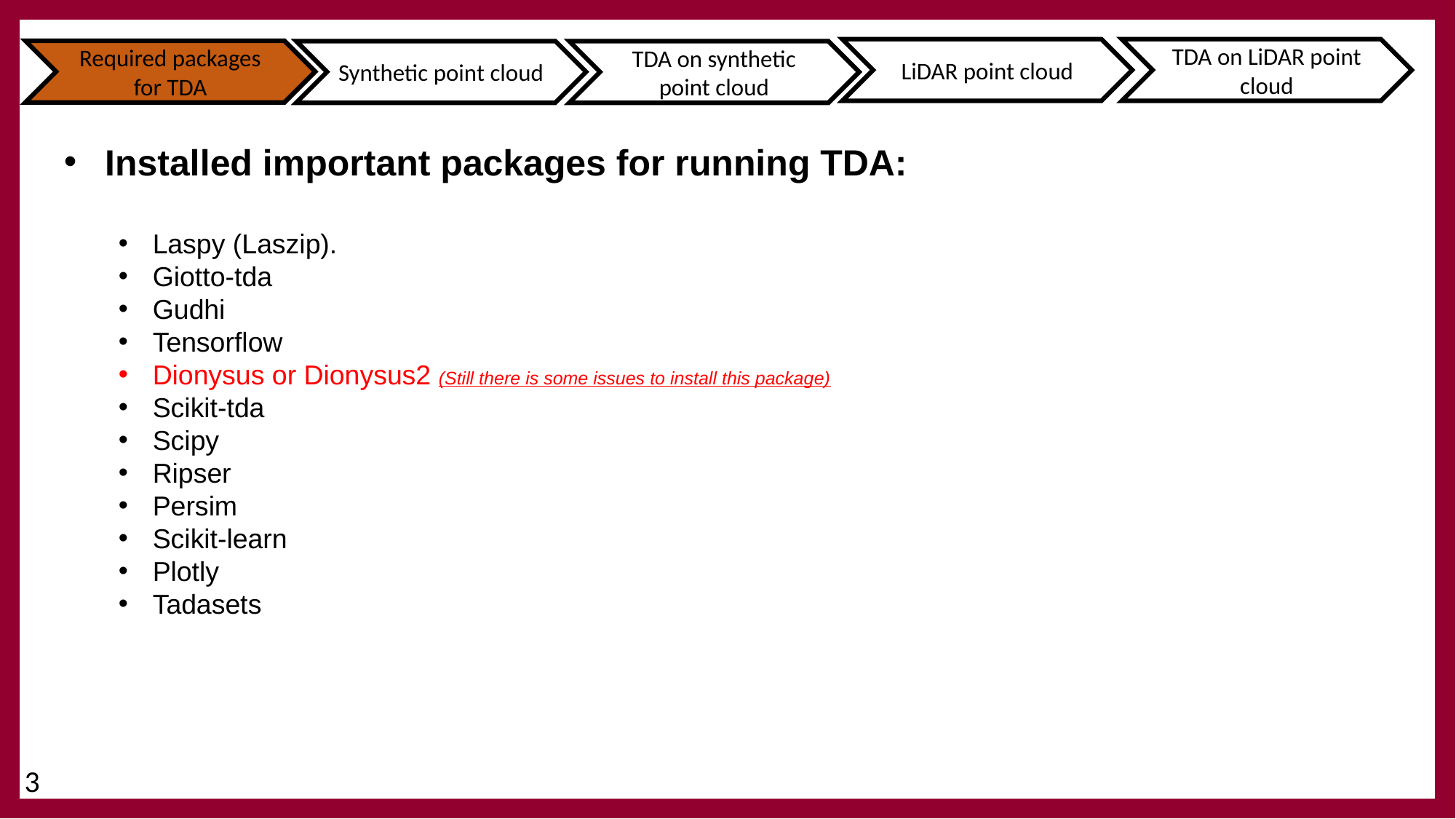

LiDAR point cloud
TDA on LiDAR point cloud
Required packages for TDA
Synthetic point cloud
TDA on synthetic point cloud
Installed important packages for running TDA:

Laspy (Laszip).
Giotto-tda
Gudhi
Tensorflow
Dionysus or Dionysus2 (Still there is some issues to install this package)
Scikit-tda
Scipy
Ripser
Persim
Scikit-learn
Plotly
Tadasets

3